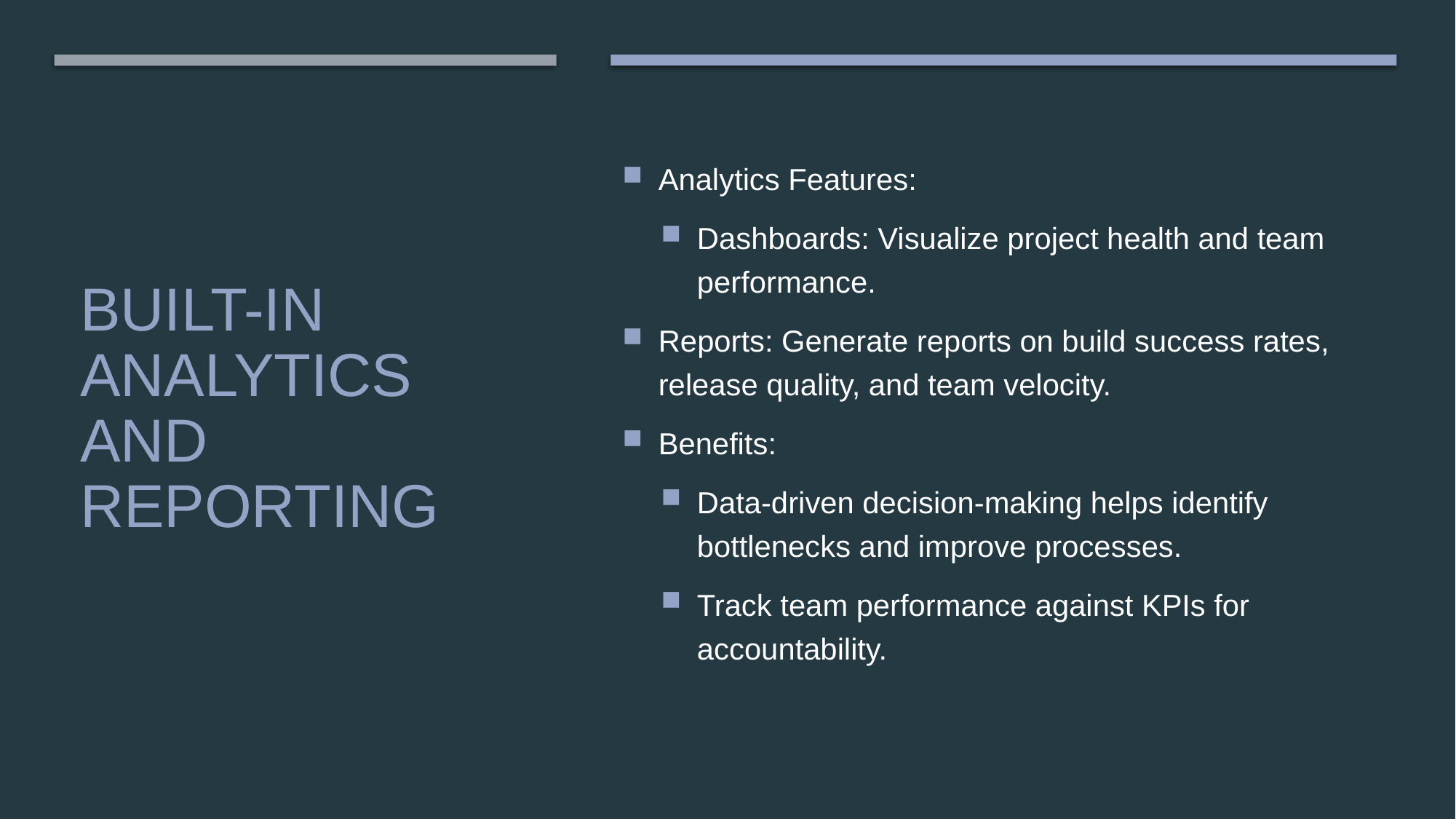

Analytics Features:
Dashboards: Visualize project health and team performance.
Reports: Generate reports on build success rates, release quality, and team velocity.
Benefits:
Data-driven decision-making helps identify bottlenecks and improve processes.
Track team performance against KPIs for accountability.
# Built-in Analytics and Reporting